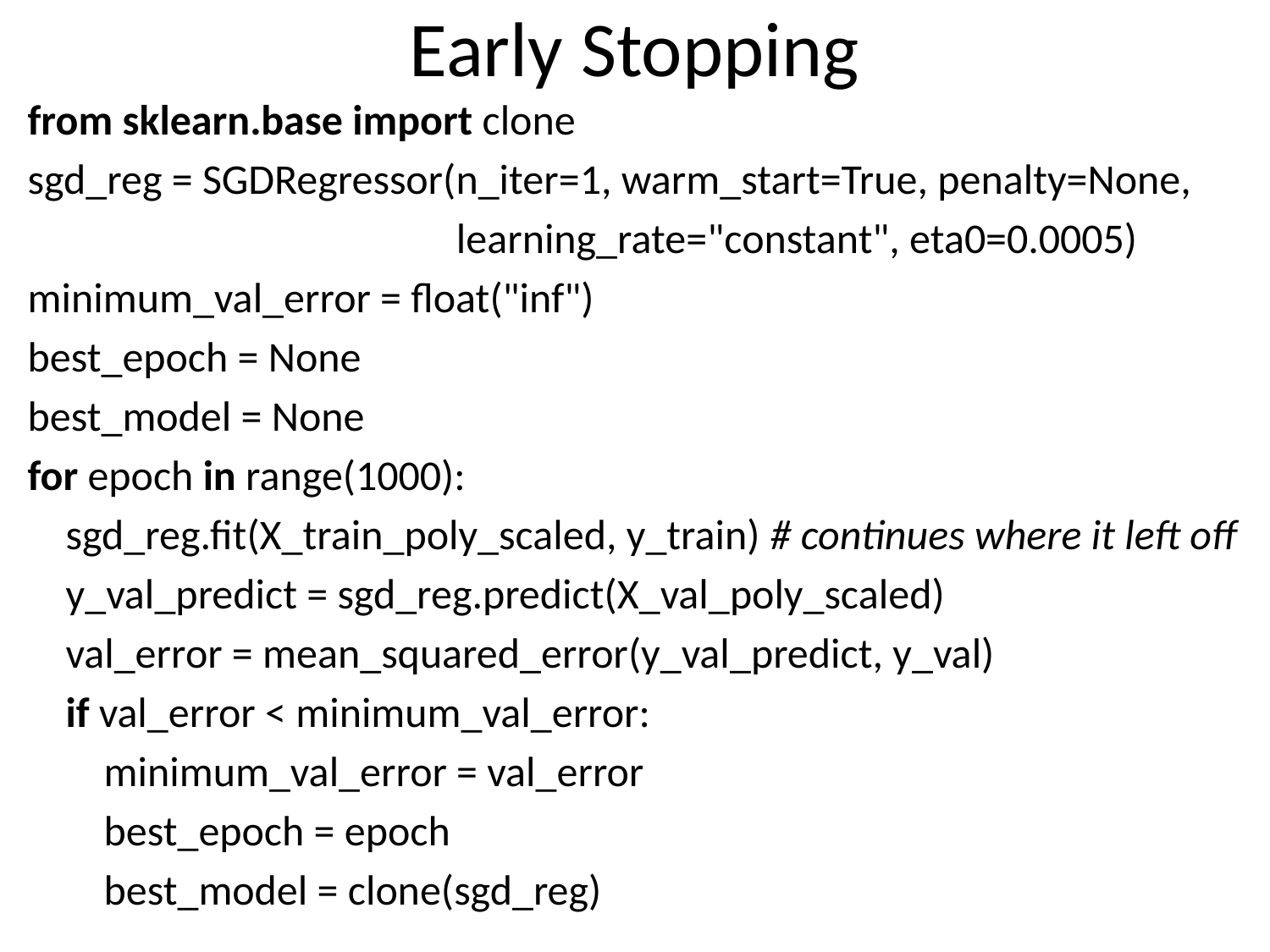

# Early Stopping
from sklearn.base import clone
sgd_reg = SGDRegressor(n_iter=1, warm_start=True, penalty=None,
                                             learning_rate="constant", eta0=0.0005)
minimum_val_error = float("inf")
best_epoch = None
best_model = None
for epoch in range(1000):
    sgd_reg.fit(X_train_poly_scaled, y_train) # continues where it left off
    y_val_predict = sgd_reg.predict(X_val_poly_scaled)
    val_error = mean_squared_error(y_val_predict, y_val)
    if val_error < minimum_val_error:
        minimum_val_error = val_error
        best_epoch = epoch
        best_model = clone(sgd_reg)